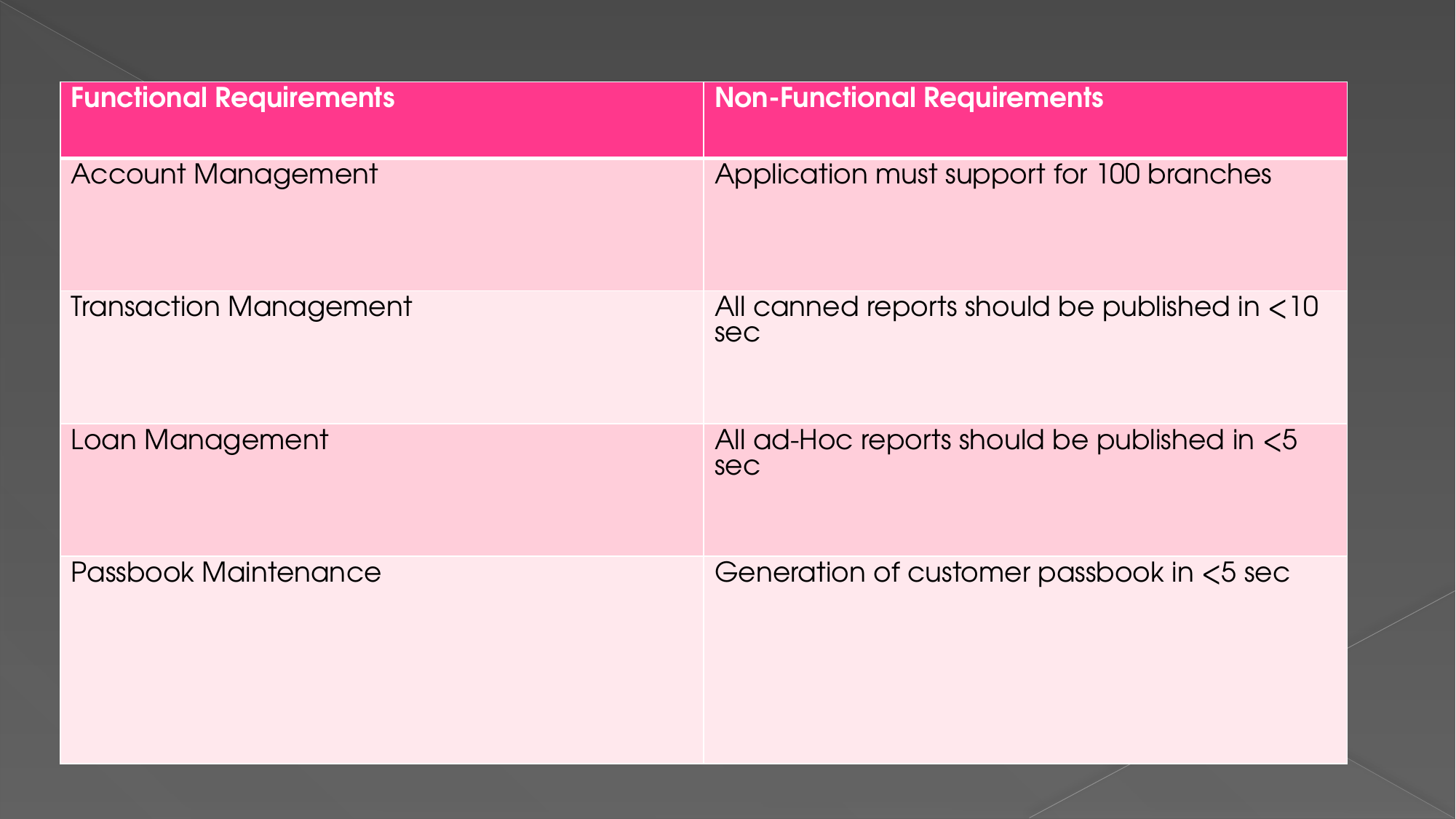

| Functional Requirements | Non-Functional Requirements |
| --- | --- |
| Account Management | Application must support for 100 branches |
| Transaction Management | All canned reports should be published in <10 sec |
| Loan Management | All ad-Hoc reports should be published in <5 sec |
| Passbook Maintenance | Generation of customer passbook in <5 sec |